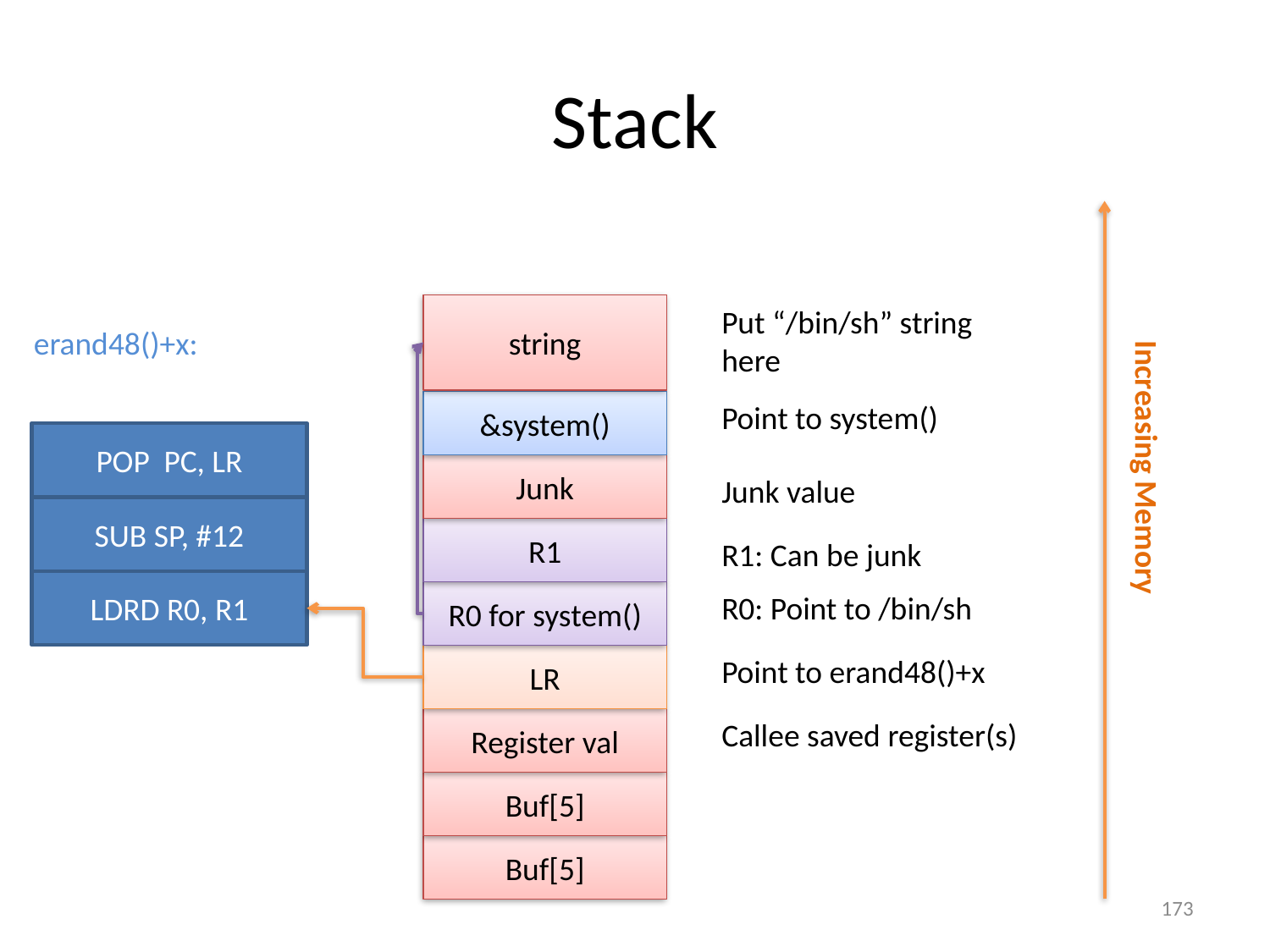

# Stack
string
Put “/bin/sh” string here
erand48()+x:
&system()
Point to system()
POP  PC, LR
Junk
Junk value
Increasing Memory
SUB SP, #12
R1
R1: Can be junk
LDRD R0, R1
R0 for system()
R0: Point to /bin/sh
LR
Point to erand48()+x
Register val
Callee saved register(s)
Buf[5]
Buf[5]
173